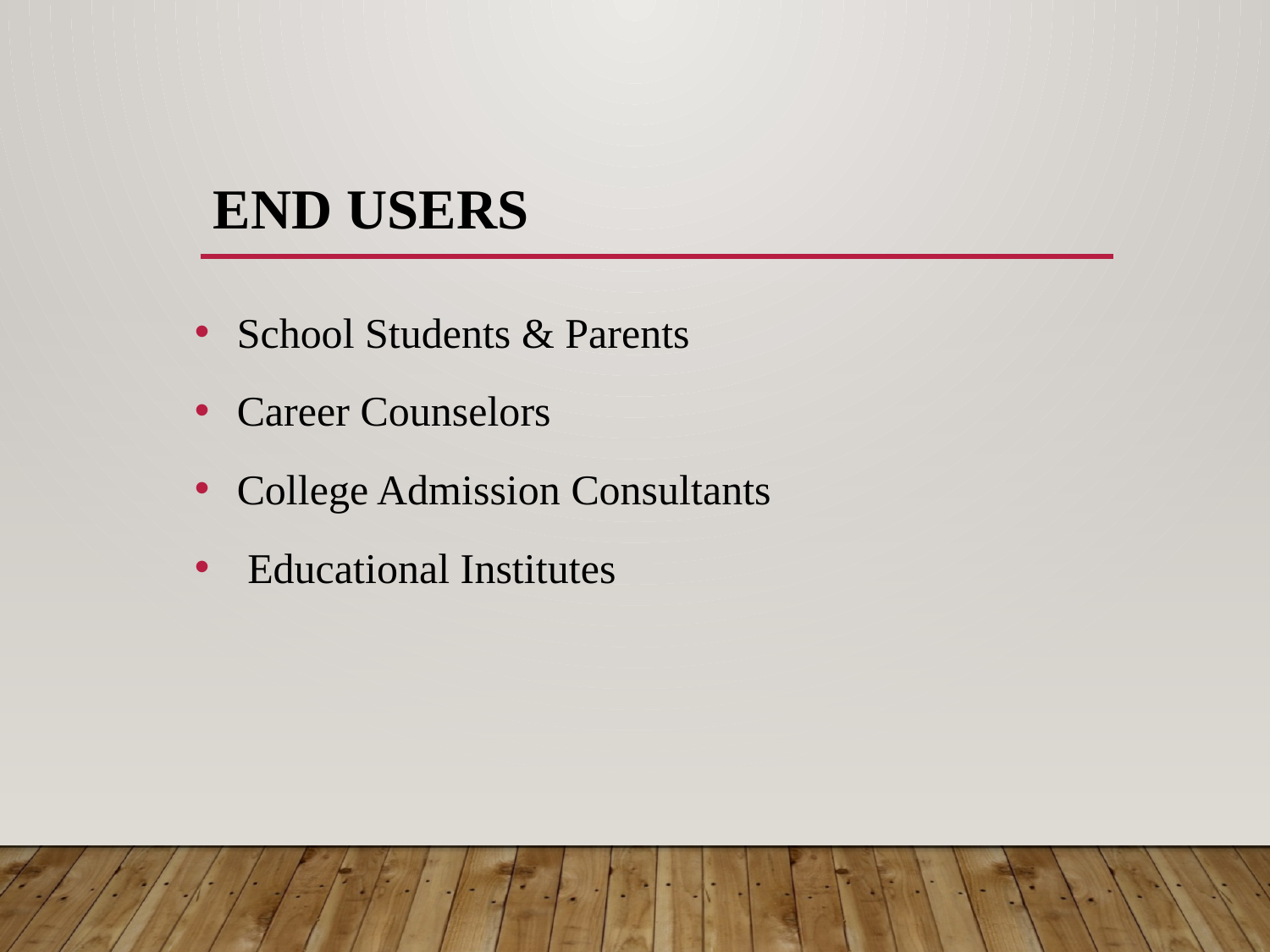

# End Users

 School Students & Parents
 Career Counselors
 College Admission Consultants
  Educational Institutes